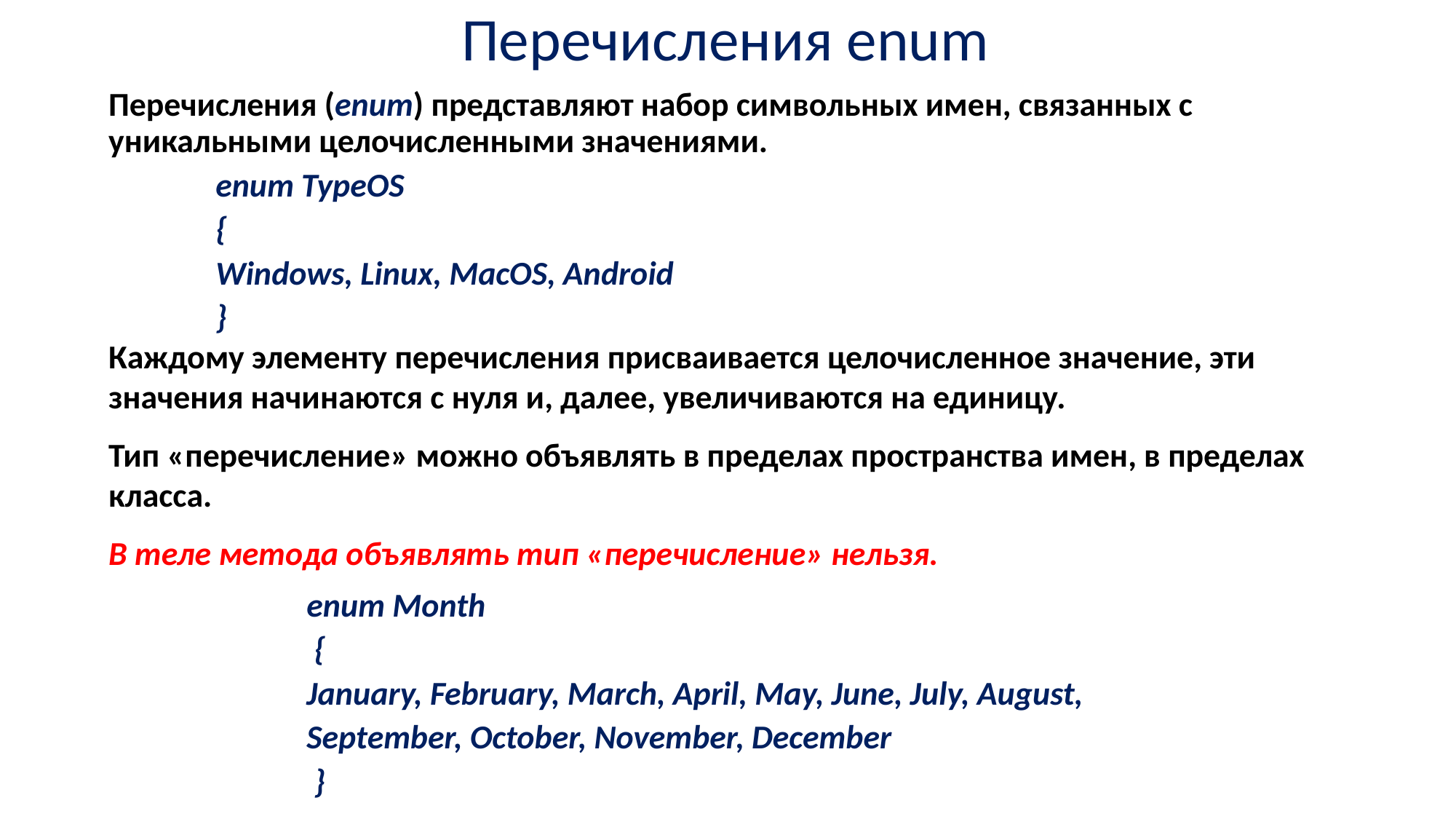

# Перечисления enum
Перечисления (enum) представляют набор символьных имен, связанных с уникальными целочисленными значениями.
enum TypeOS
{
Windows, Linux, MacOS, Android
}
Каждому элементу перечисления присваивается целочисленное значение, эти значения начинаются с нуля и, далее, увеличиваются на единицу.
Тип «перечисление» можно объявлять в пределах пространства имен, в пределах класса.
В теле метода объявлять тип «перечисление» нельзя.

enum Month
 {
January, February, March, April, May, June, July, August,
September, October, November, December
 }